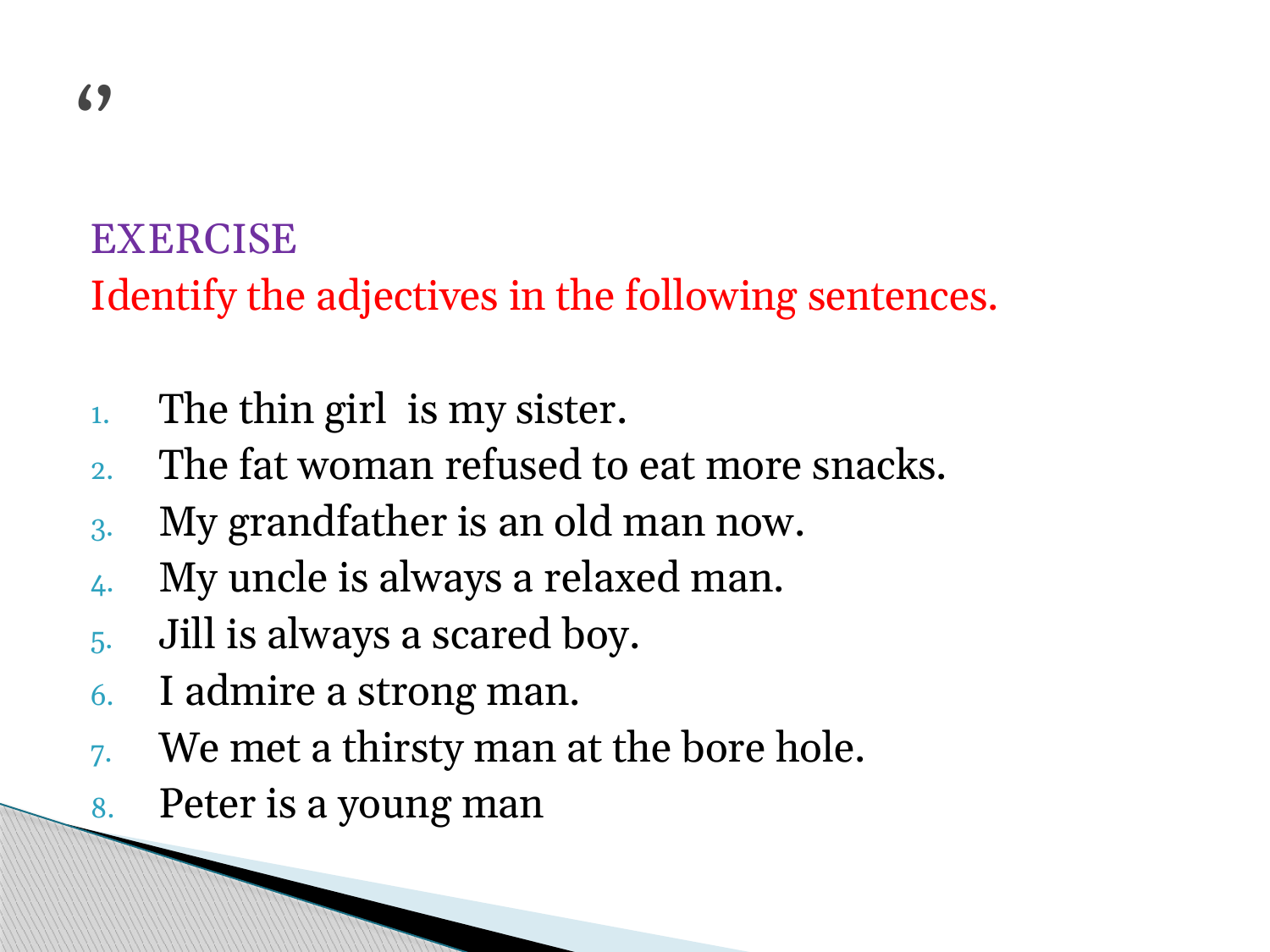

# ‘’
EXERCISE
Identify the adjectives in the following sentences.

The thin girl  is my sister.
The fat woman refused to eat more snacks.
My grandfather is an old man now.
My uncle is always a relaxed man.
Jill is always a scared boy.
I admire a strong man.
We met a thirsty man at the bore hole.
Peter is a young man